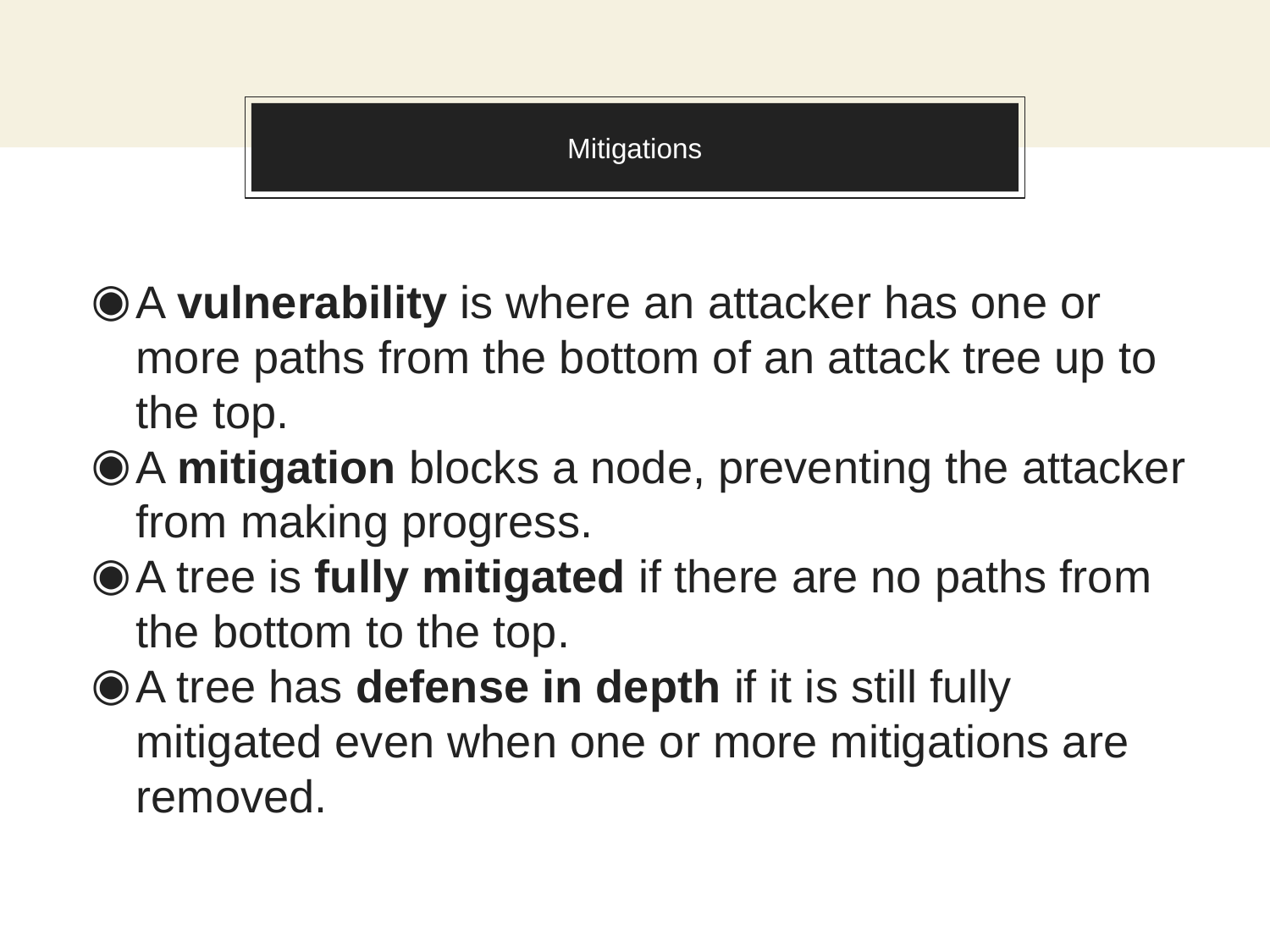

# Mitigations
A vulnerability is where an attacker has one or more paths from the bottom of an attack tree up to the top.
A mitigation blocks a node, preventing the attacker from making progress.
A tree is fully mitigated if there are no paths from the bottom to the top.
A tree has defense in depth if it is still fully mitigated even when one or more mitigations are removed.